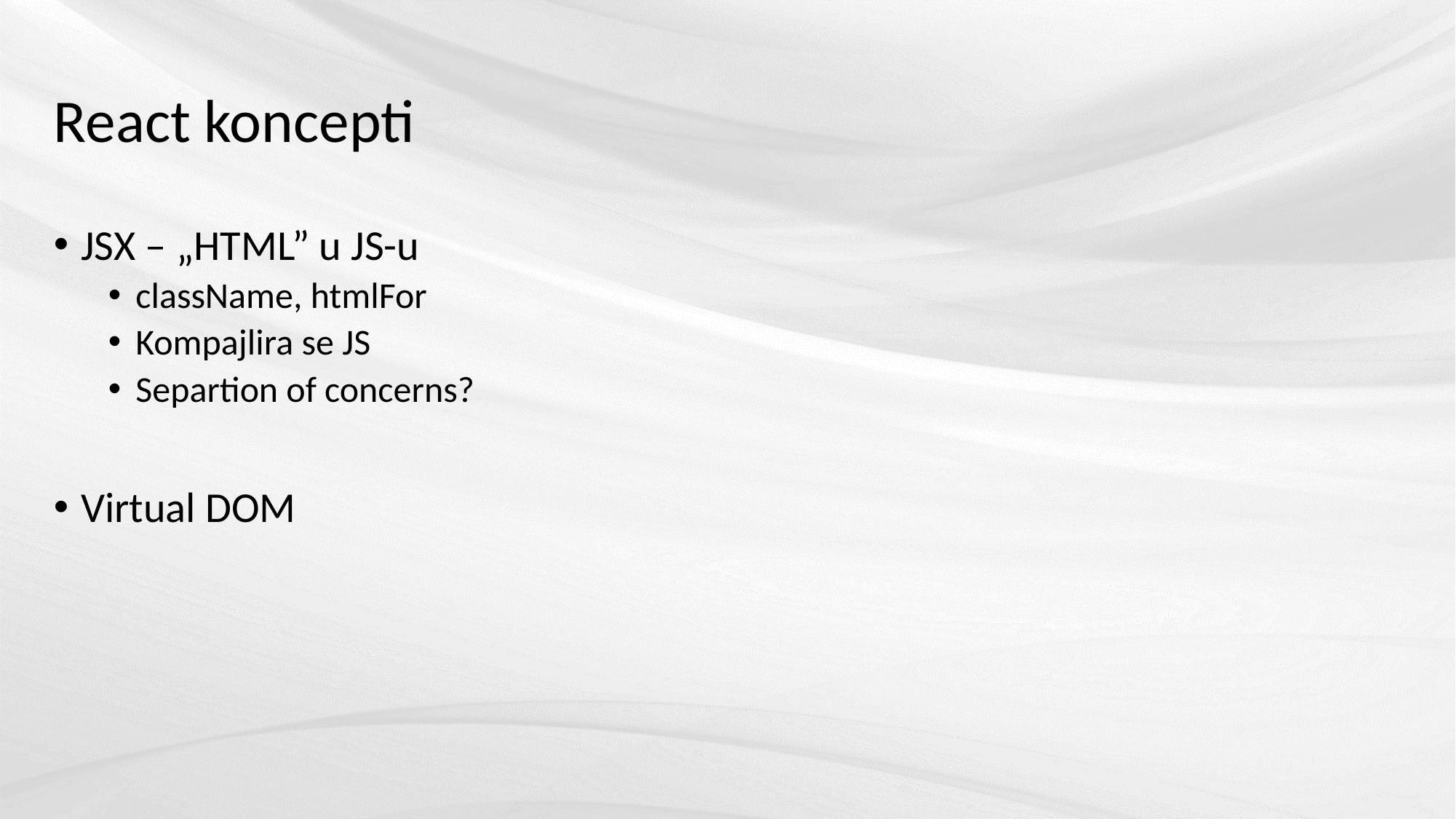

# React koncepti
JSX – „HTML” u JS-u
className, htmlFor
Kompajlira se JS
Separtion of concerns?

Virtual DOM